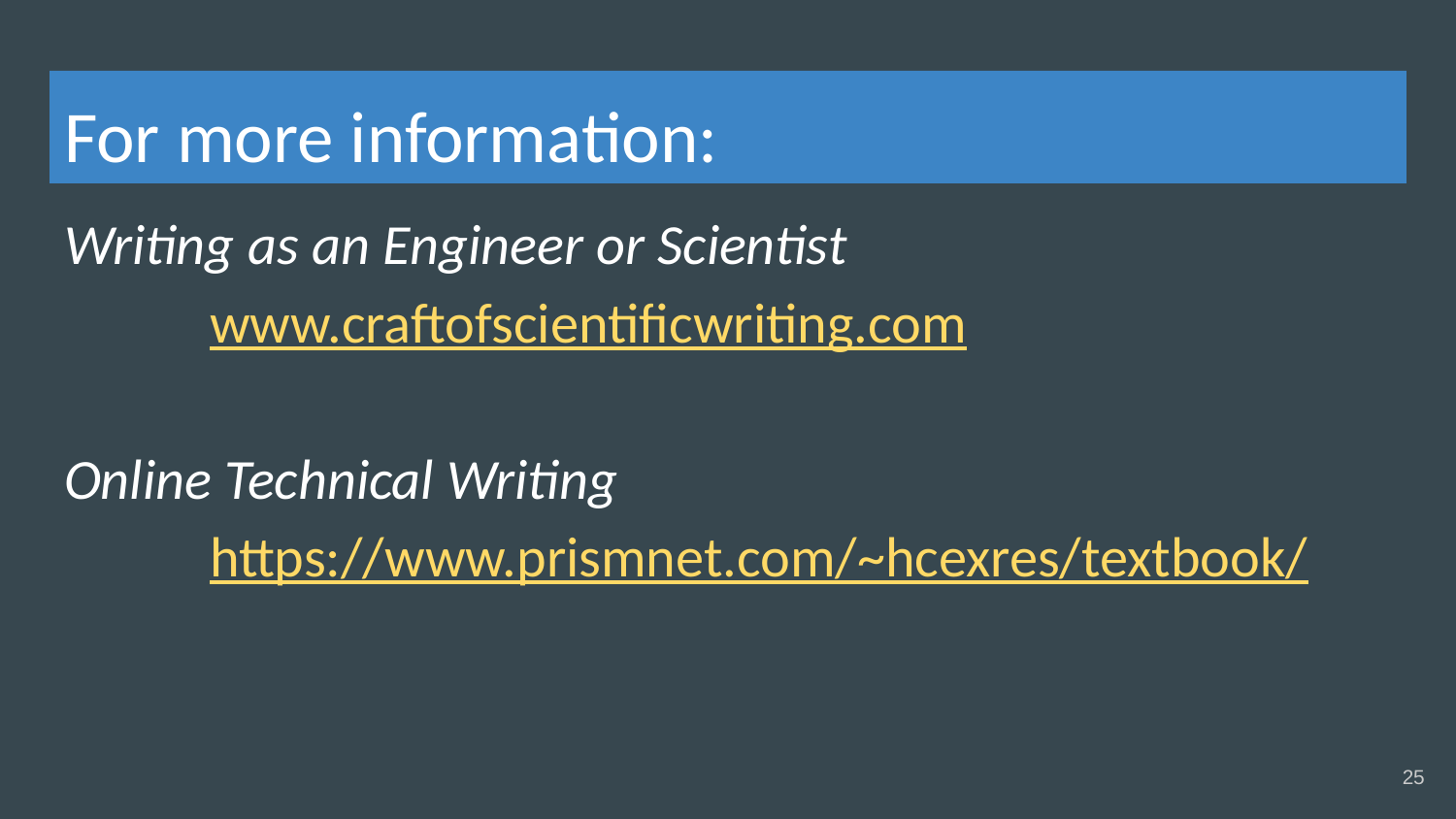

# For more information:
Writing as an Engineer or Scientist
	www.craftofscientificwriting.com

Online Technical Writing
	https://www.prismnet.com/~hcexres/textbook/
25